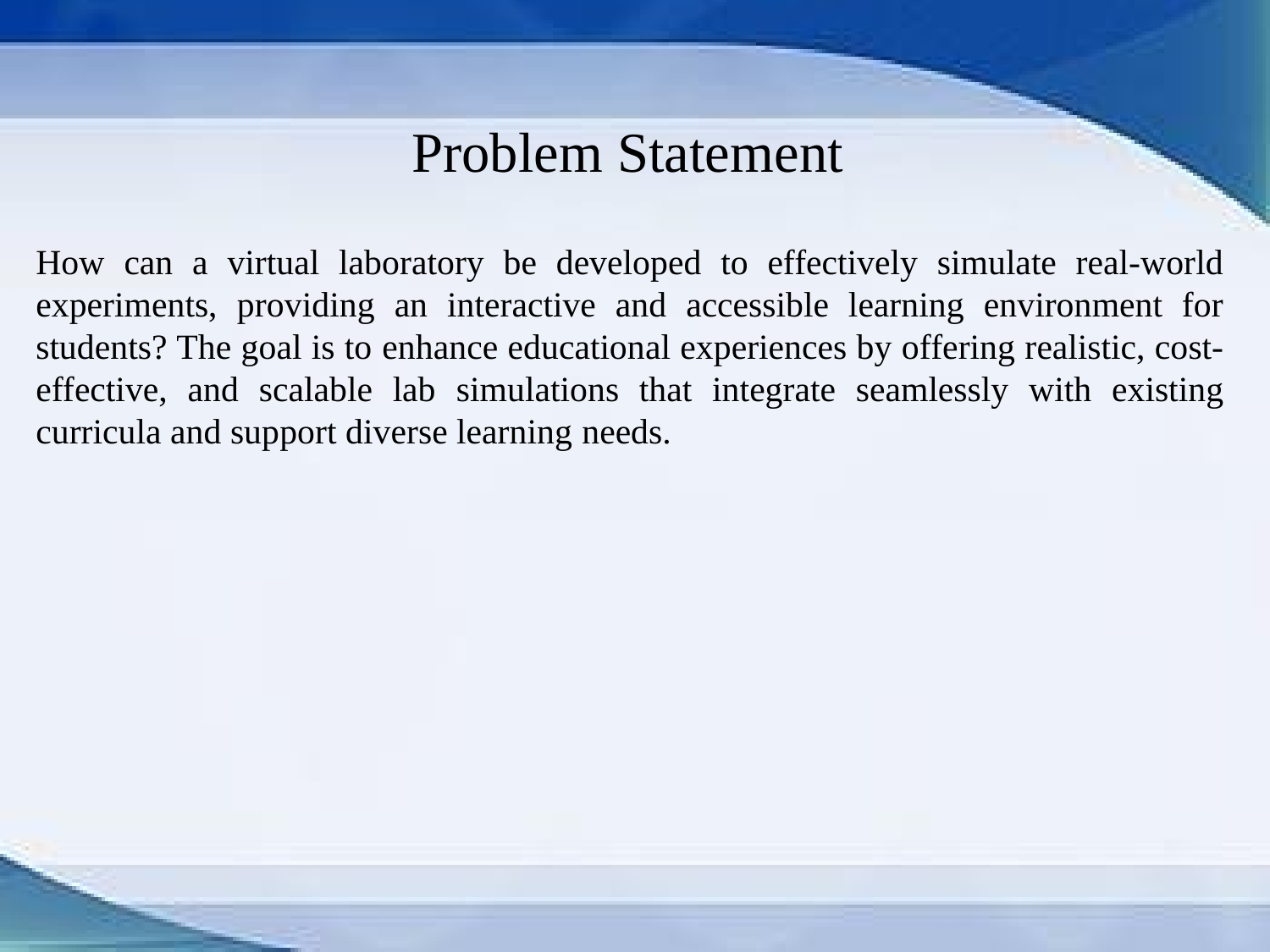

# Problem Statement
How can a virtual laboratory be developed to effectively simulate real-world experiments, providing an interactive and accessible learning environment for students? The goal is to enhance educational experiences by offering realistic, cost-effective, and scalable lab simulations that integrate seamlessly with existing curricula and support diverse learning needs.